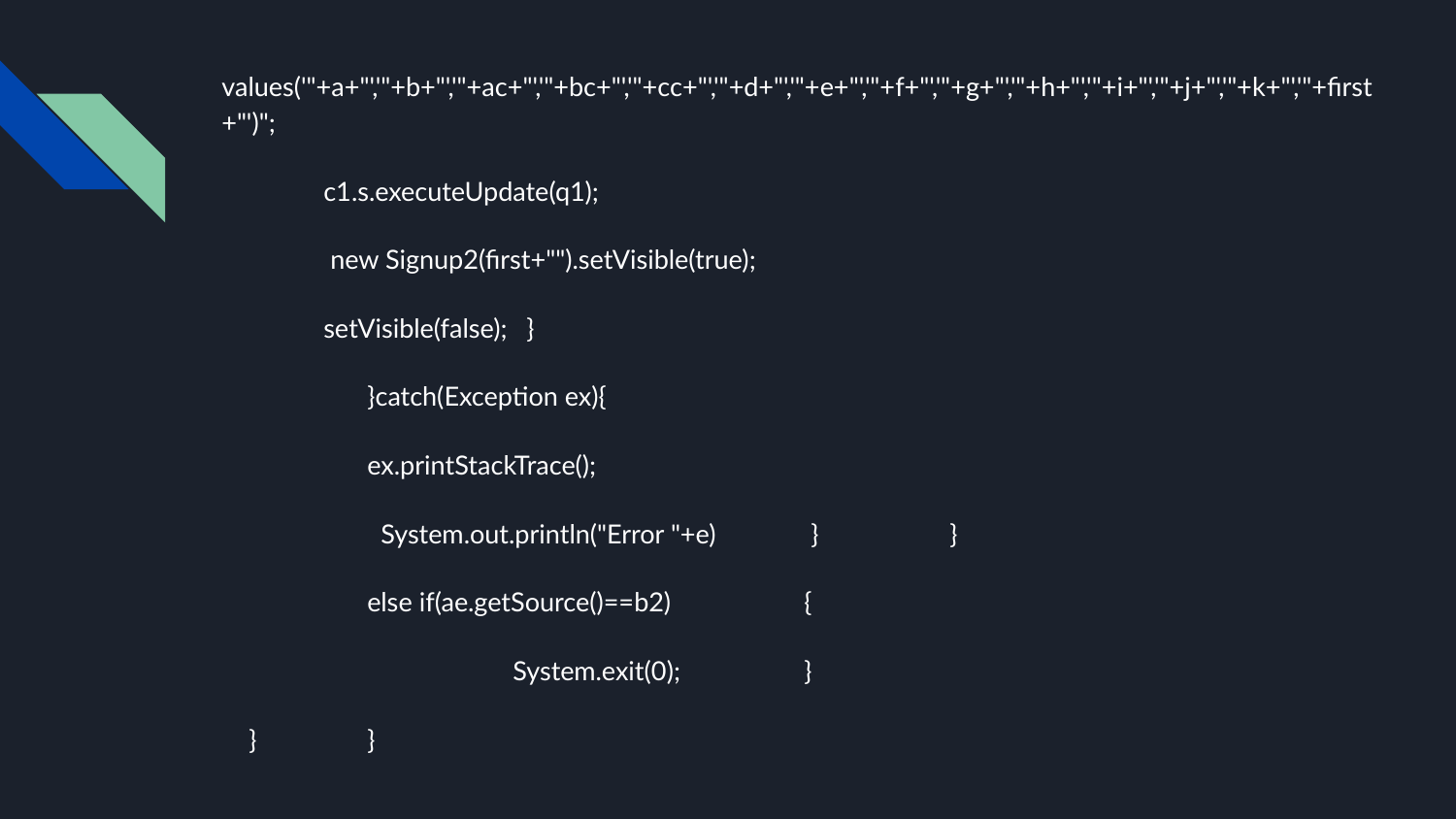

values('"+a+"','"+b+"','"+ac+"','"+bc+"','"+cc+"','"+d+"','"+e+"','"+f+"','"+g+"','"+h+"','"+i+"','"+j+"','"+k+"','"+first+"')";
               c1.s.executeUpdate(q1);
                new Signup2(first+"").setVisible(true);
               setVisible(false);	  }
        	}catch(Exception ex){
             	ex.printStackTrace();
	  System.out.println("Error "+e)	 }	}
	else if(ae.getSource()==b2)	{
		System.exit(0);	}
    }	}